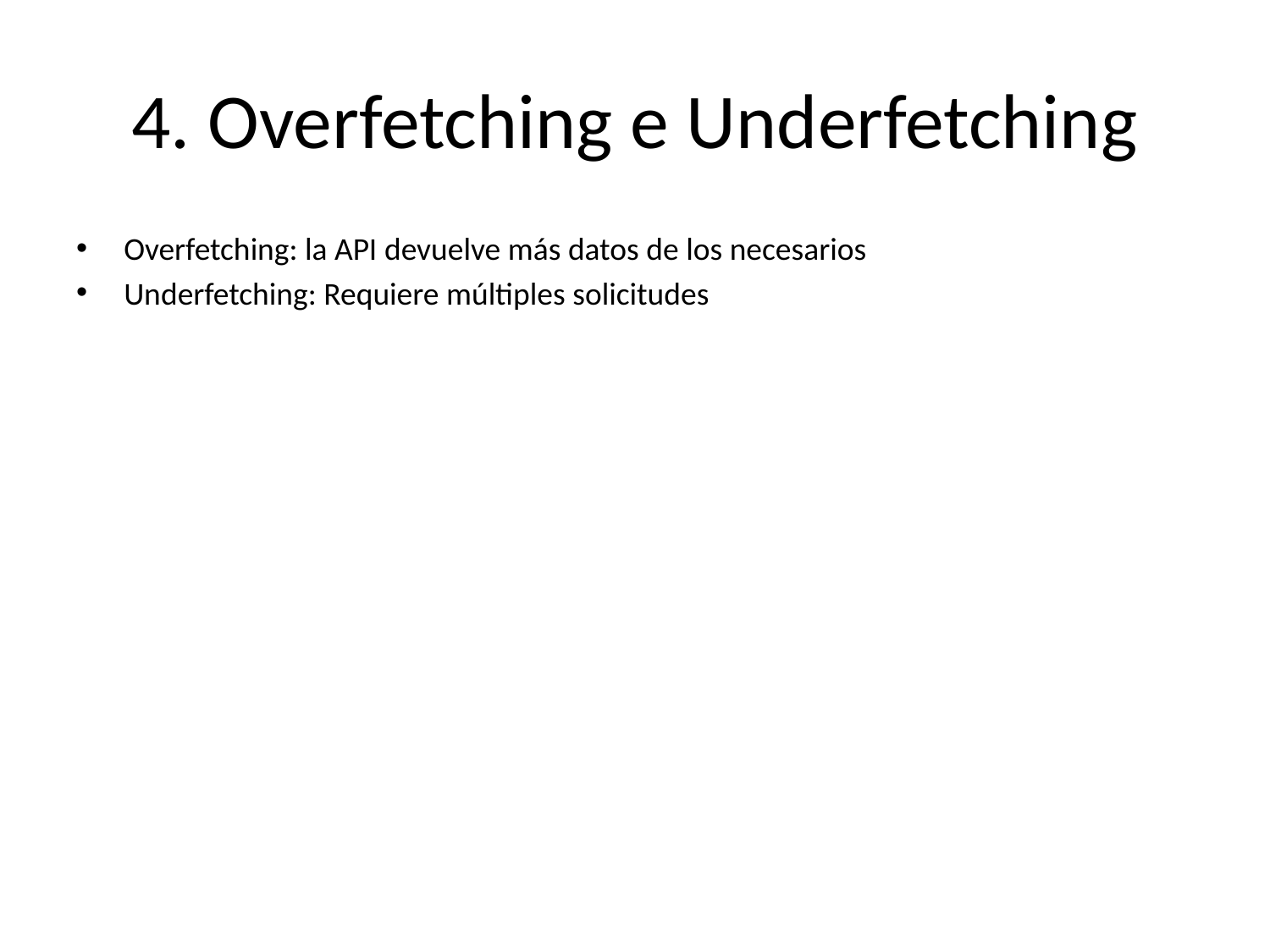

# 4. Overfetching e Underfetching
Overfetching: la API devuelve más datos de los necesarios
Underfetching: Requiere múltiples solicitudes